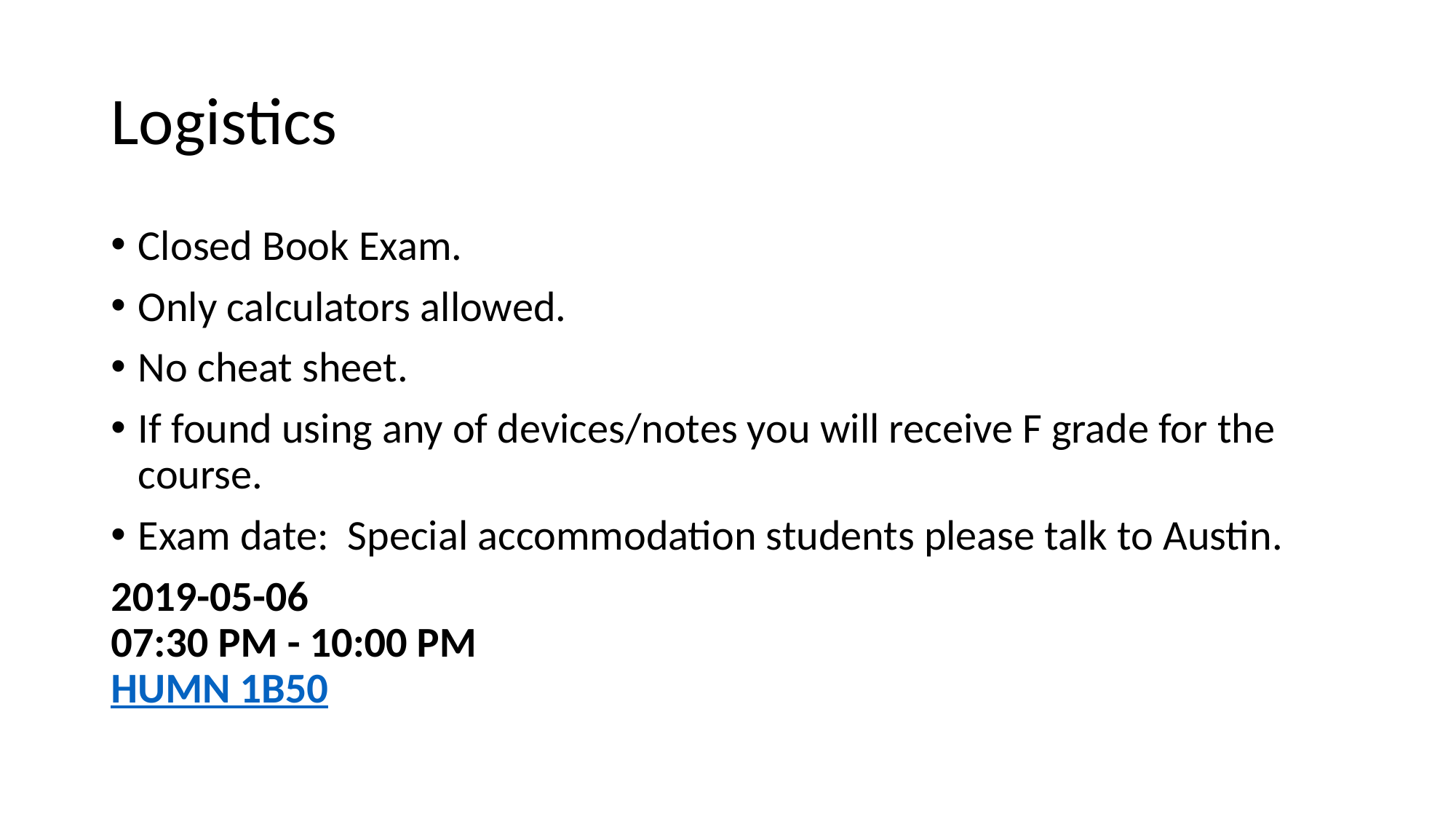

# Logistics
Closed Book Exam.
Only calculators allowed.
No cheat sheet.
If found using any of devices/notes you will receive F grade for the course.
Exam date:  Special accommodation students please talk to Austin.
2019-05-06
07:30 PM - 10:00 PM
HUMN 1B50